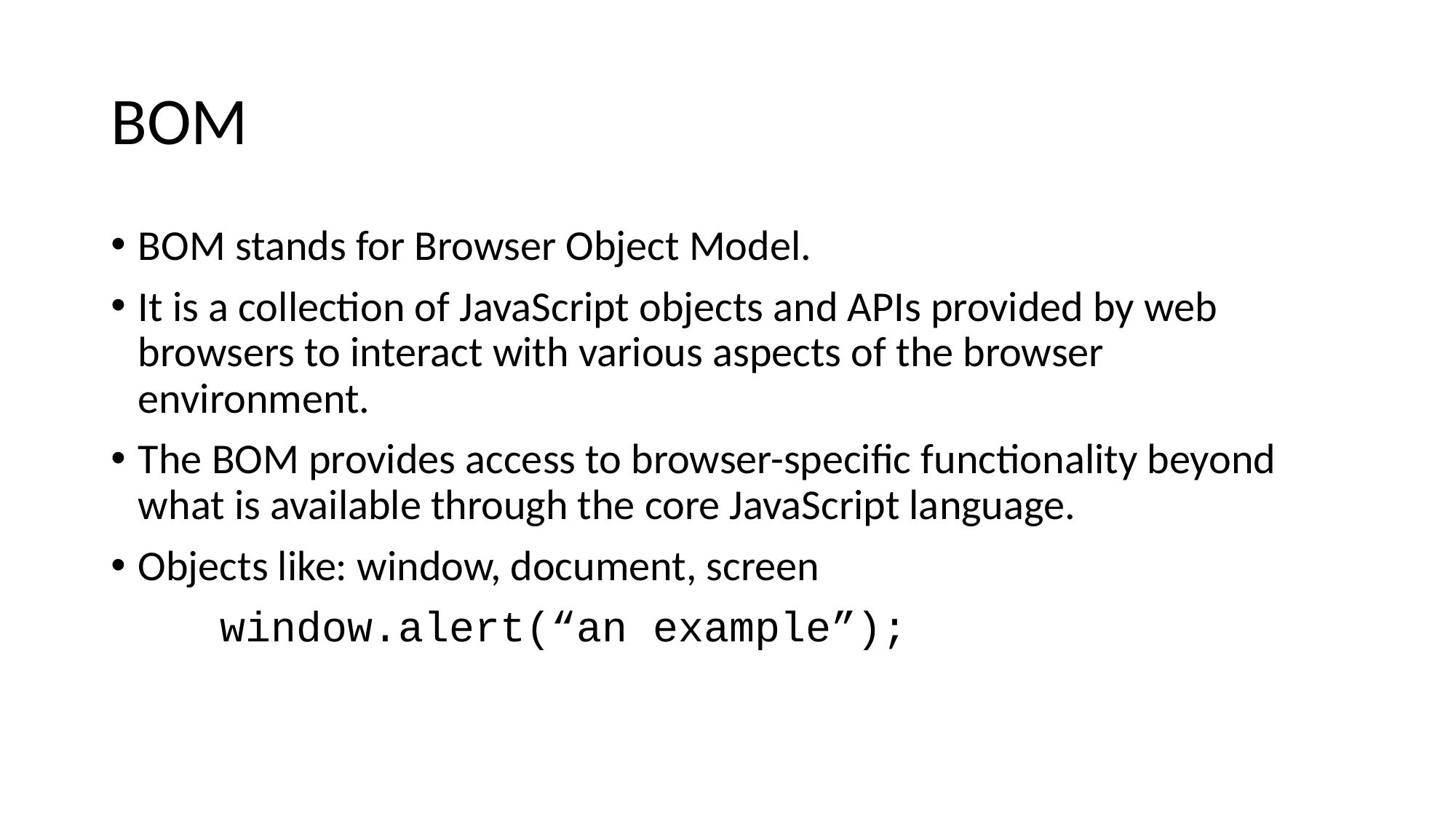

# BOM
BOM stands for Browser Object Model.
It is a collection of JavaScript objects and APIs provided by web browsers to interact with various aspects of the browser environment.
The BOM provides access to browser-specific functionality beyond what is available through the core JavaScript language.
Objects like: window, document, screen
	window.alert(“an example”);